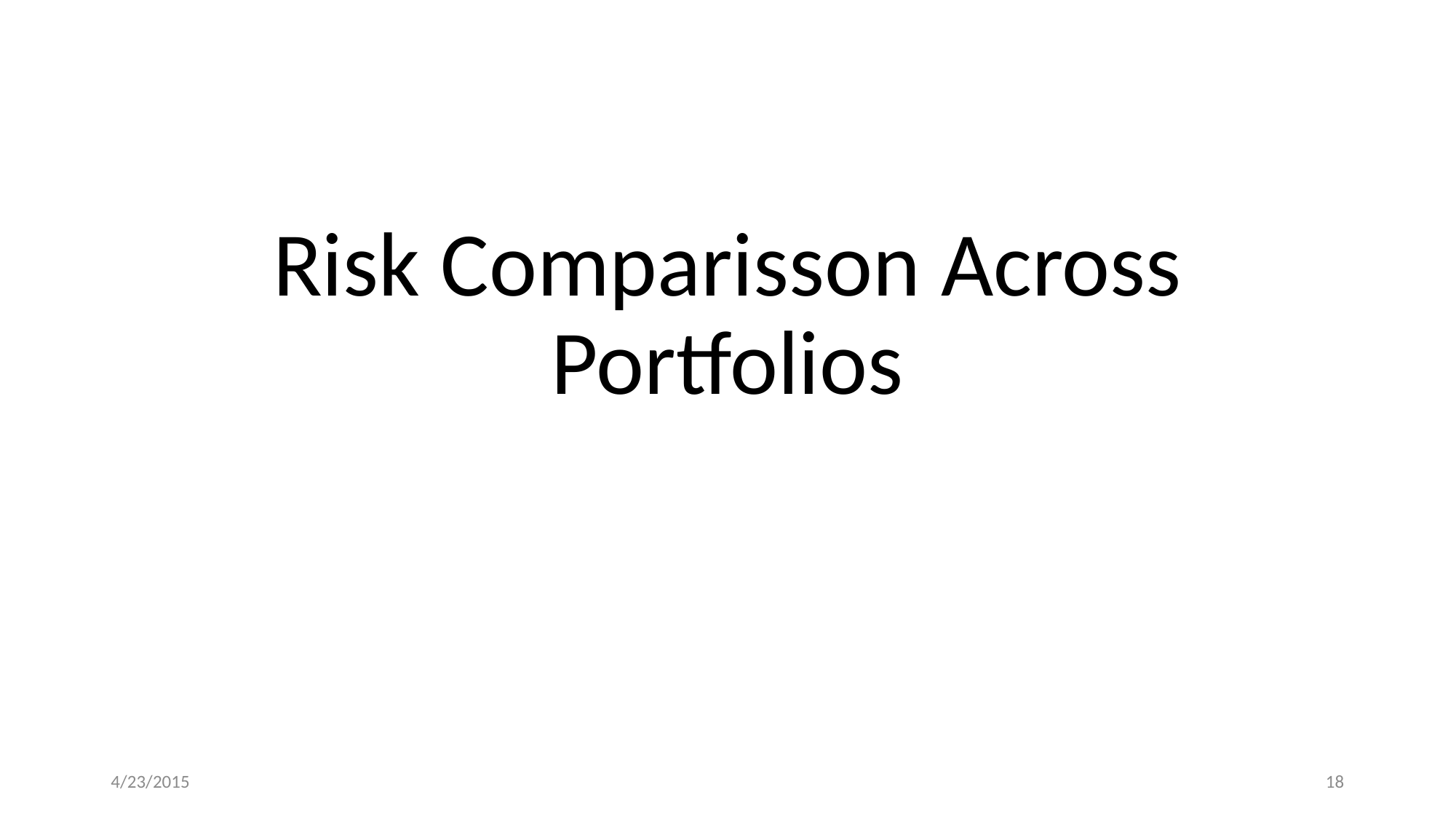

# Risk Comparisson Across Portfolios

4/23/2015

18